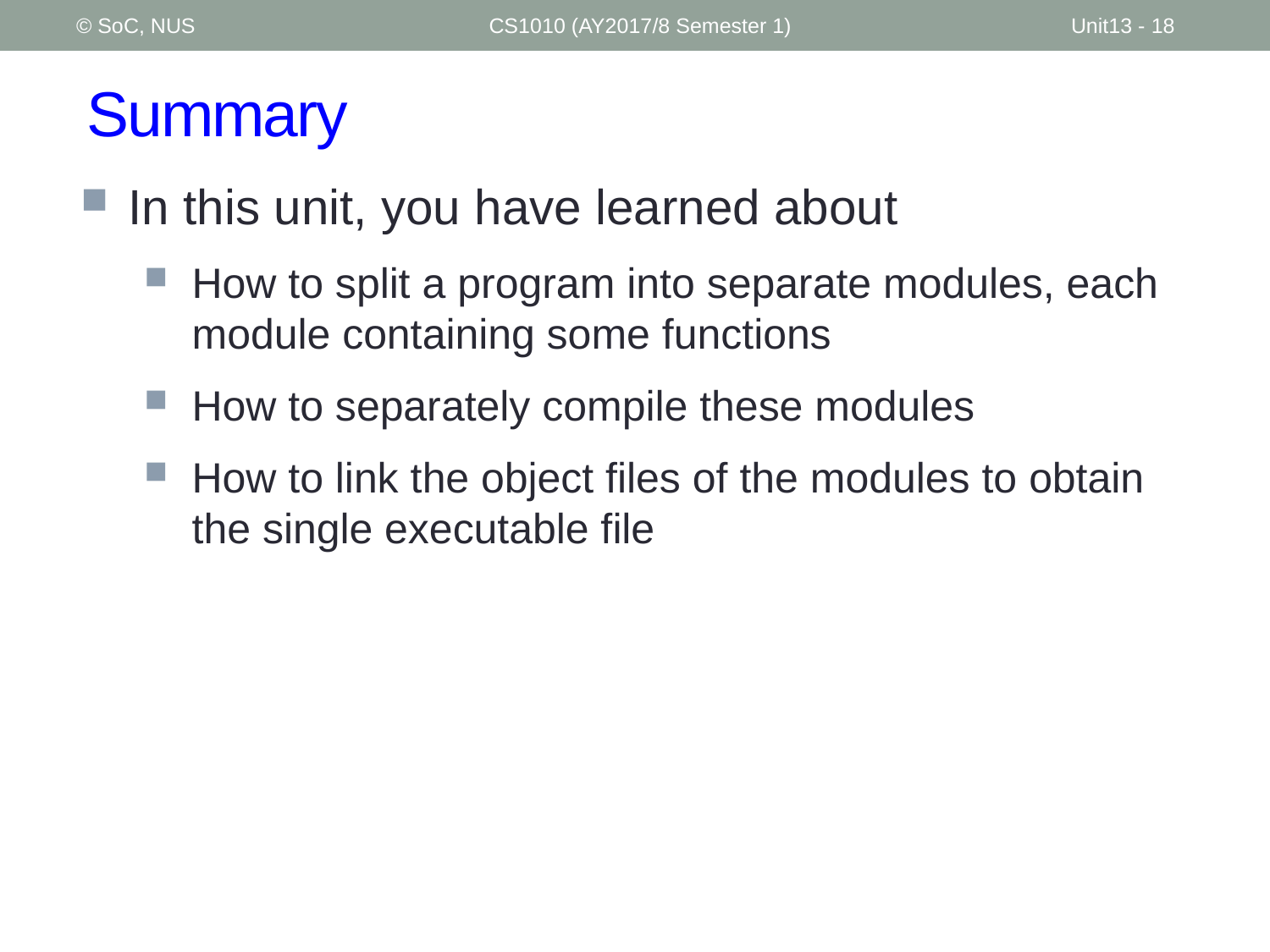

© SoC, NUS
CS1010 (AY2017/8 Semester 1)
Unit13 - 18
# Summary
In this unit, you have learned about
How to split a program into separate modules, each module containing some functions
How to separately compile these modules
How to link the object files of the modules to obtain the single executable file